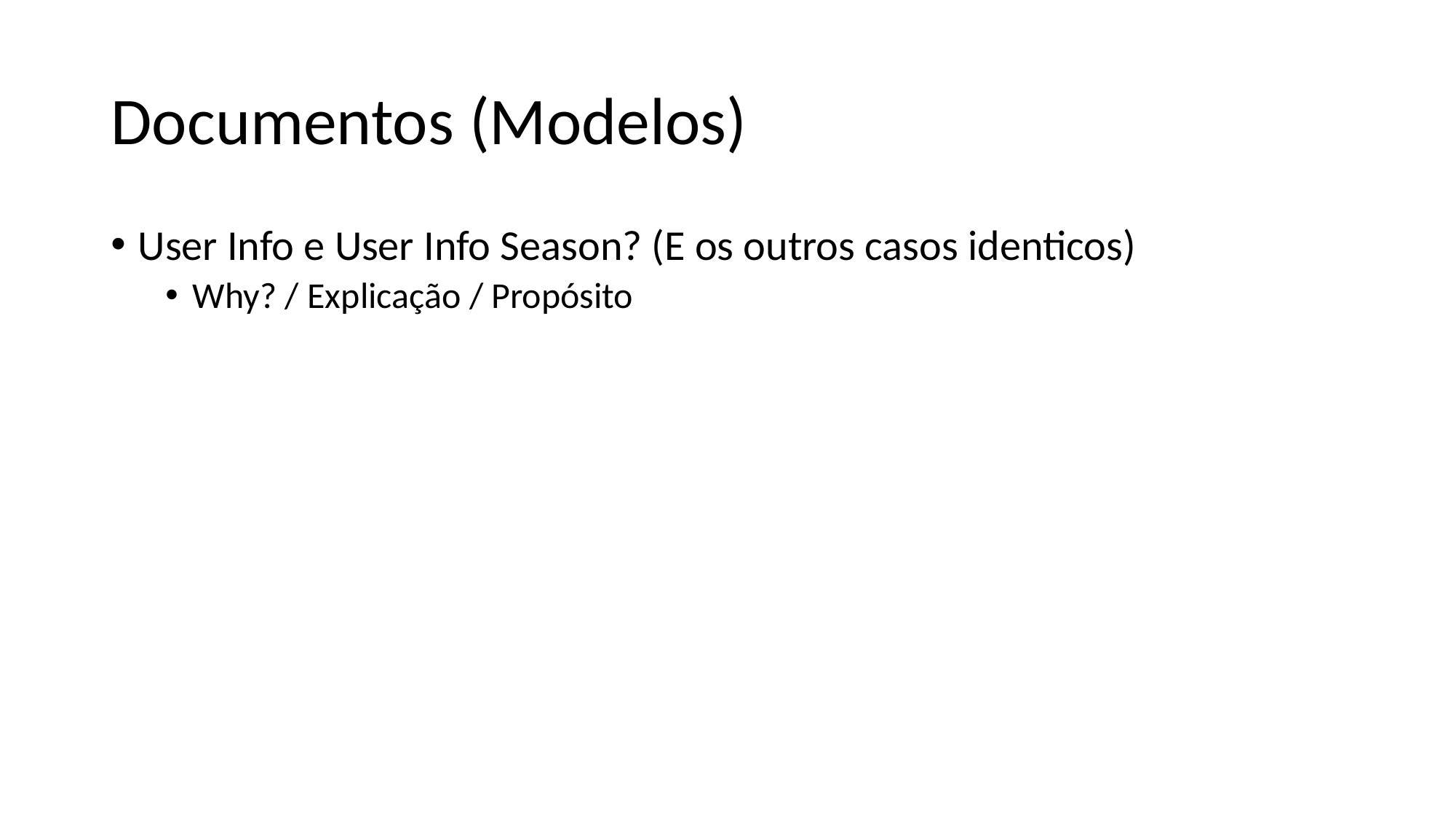

# Documentos (Modelos)
User Info e User Info Season? (E os outros casos identicos)
Why? / Explicação / Propósito